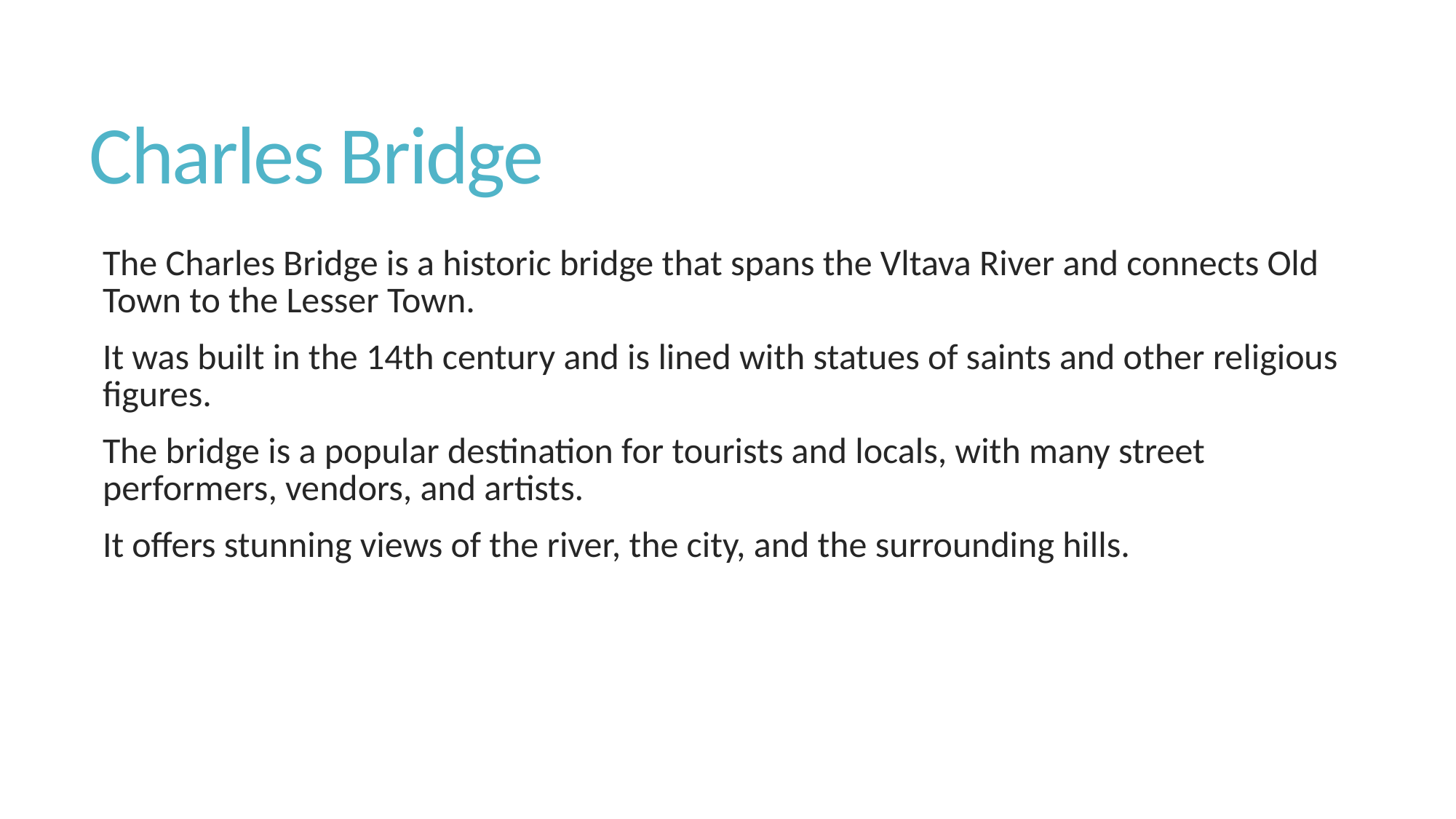

# Charles Bridge
The Charles Bridge is a historic bridge that spans the Vltava River and connects Old Town to the Lesser Town.
It was built in the 14th century and is lined with statues of saints and other religious figures.
The bridge is a popular destination for tourists and locals, with many street performers, vendors, and artists.
It offers stunning views of the river, the city, and the surrounding hills.